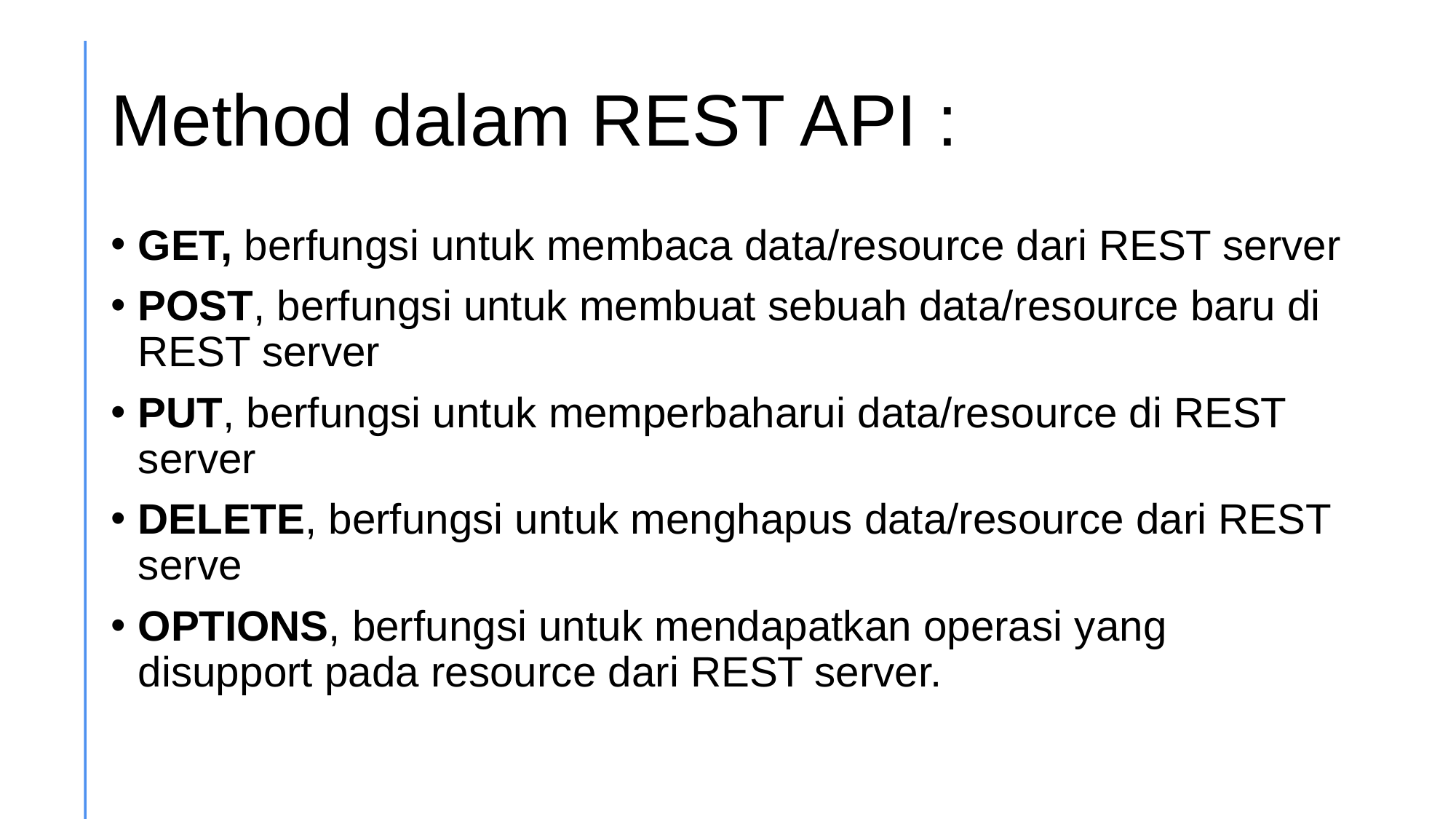

# Method dalam REST API :
GET, berfungsi untuk membaca data/resource dari REST server
POST, berfungsi untuk membuat sebuah data/resource baru di REST server
PUT, berfungsi untuk memperbaharui data/resource di REST server
DELETE, berfungsi untuk menghapus data/resource dari REST serve
OPTIONS, berfungsi untuk mendapatkan operasi yang disupport pada resource dari REST server.